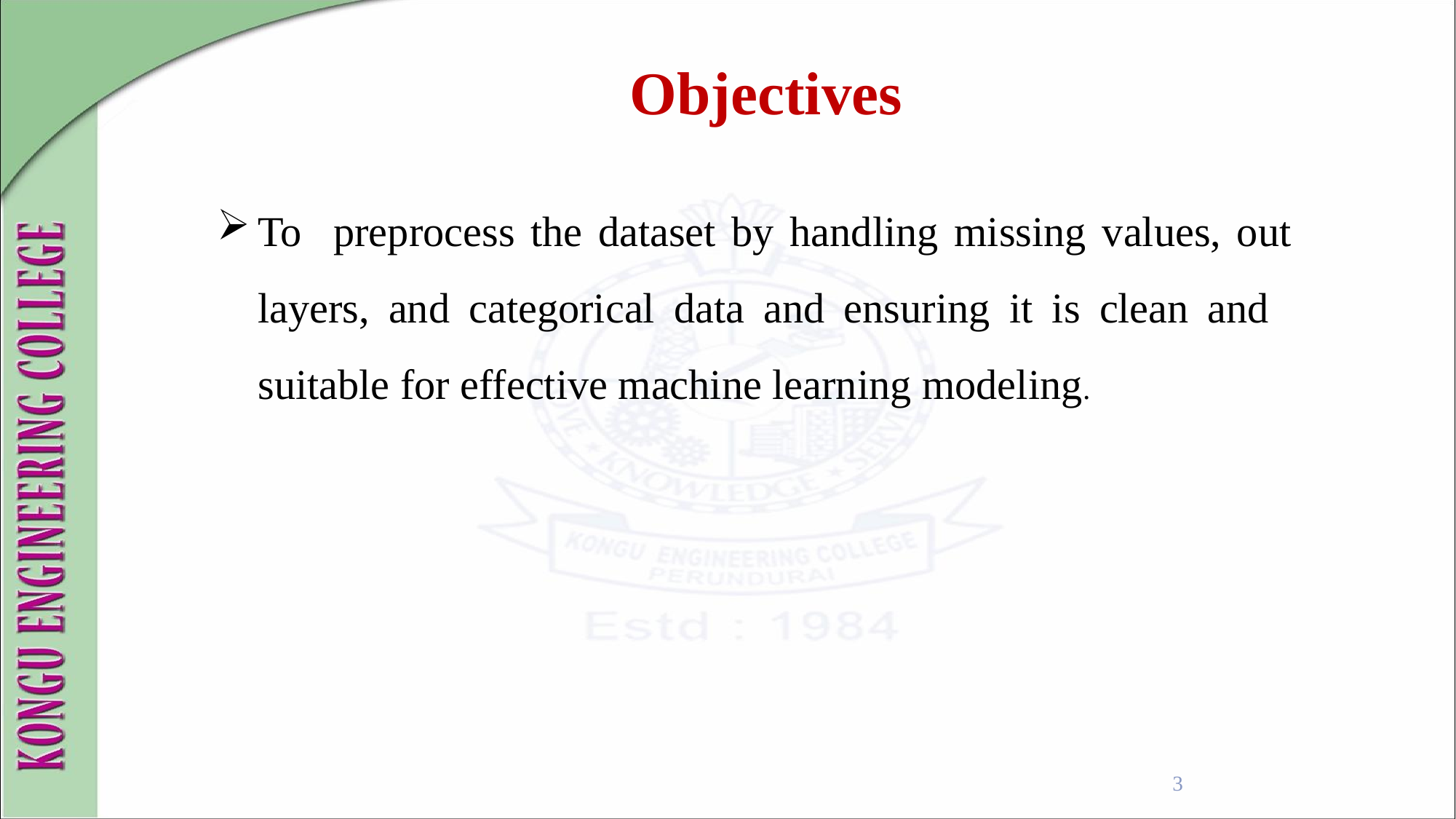

Objectives
To  preprocess the dataset by handling missing values, out  layers, and categorical data and ensuring it is clean and   suitable for effective machine learning modeling.

3